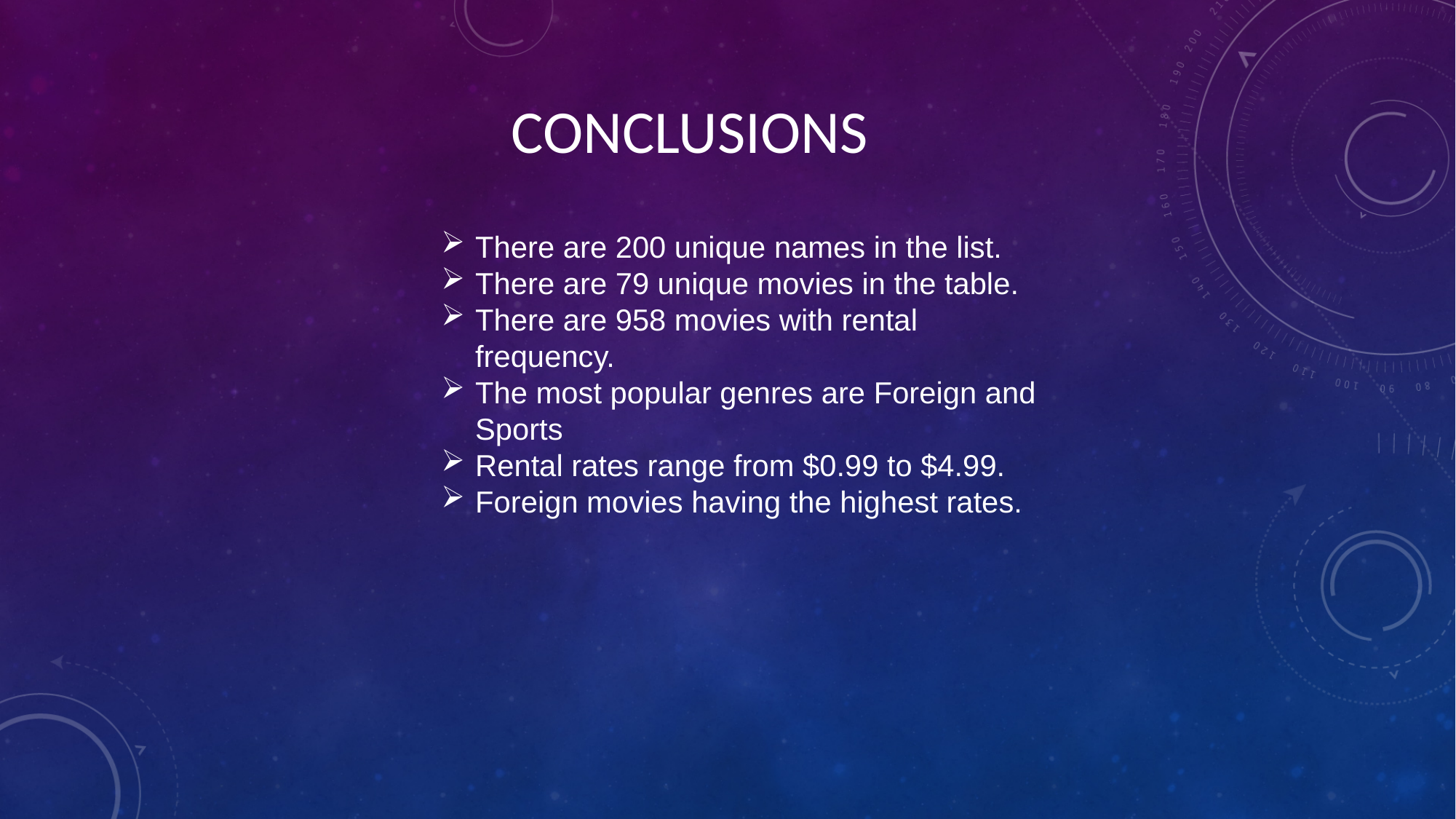

# Conclusions

There are 200 unique names in the list.
There are 79 unique movies in the table.
There are 958 movies with rental frequency.
The most popular genres are Foreign and Sports
Rental rates range from $0.99 to $4.99.
Foreign movies having the highest rates.